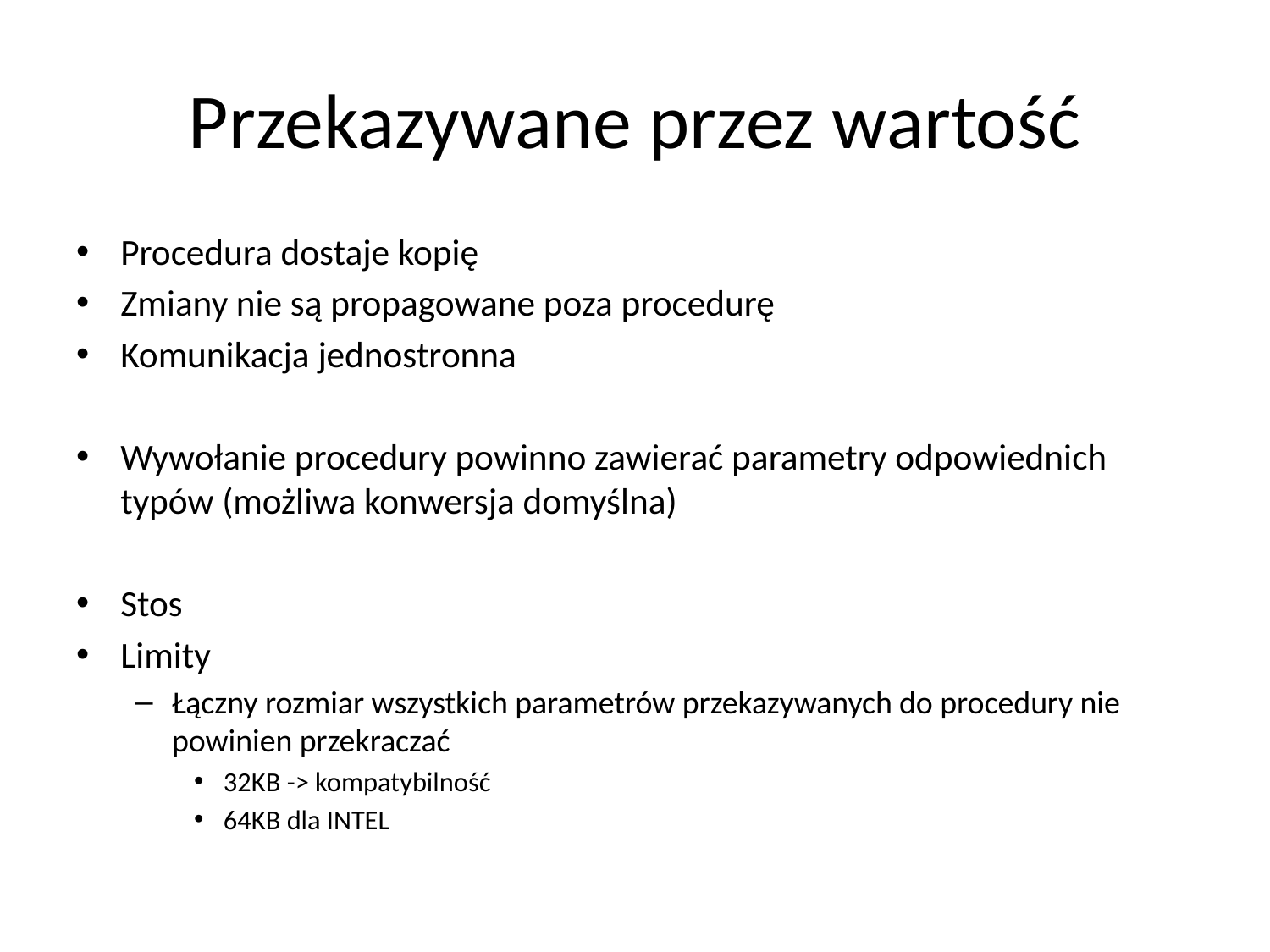

# Przekazywane przez wartość
Procedura dostaje kopię
Zmiany nie są propagowane poza procedurę
Komunikacja jednostronna

Wywołanie procedury powinno zawierać parametry odpowiednich typów (możliwa konwersja domyślna)

Stos
Limity
Łączny rozmiar wszystkich parametrów przekazywanych do procedury nie powinien przekraczać
32KB -> kompatybilność
64KB dla INTEL